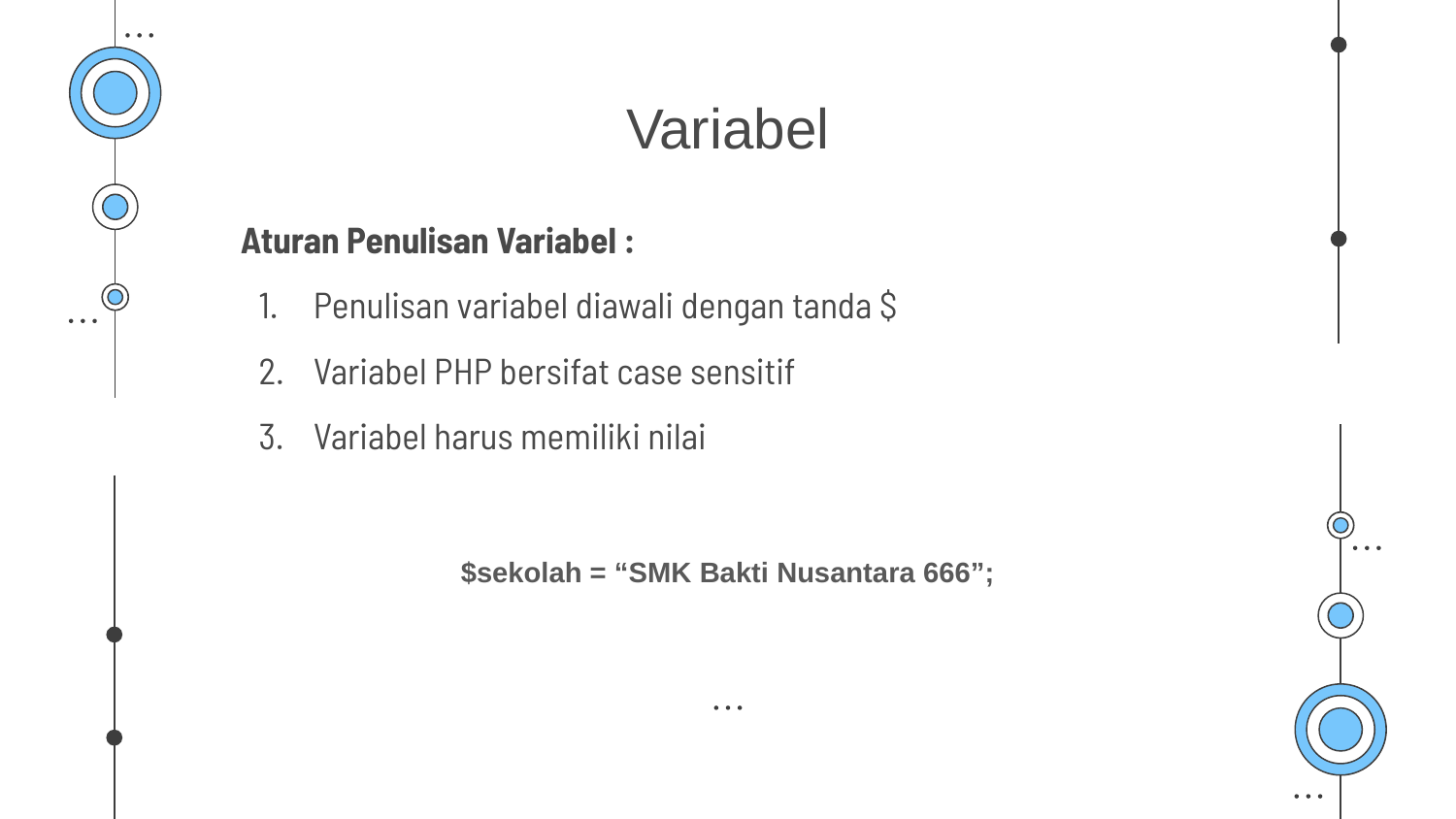

# Variabel
Aturan Penulisan Variabel :
Penulisan variabel diawali dengan tanda $
Variabel PHP bersifat case sensitif
Variabel harus memiliki nilai
$sekolah = “SMK Bakti Nusantara 666”;